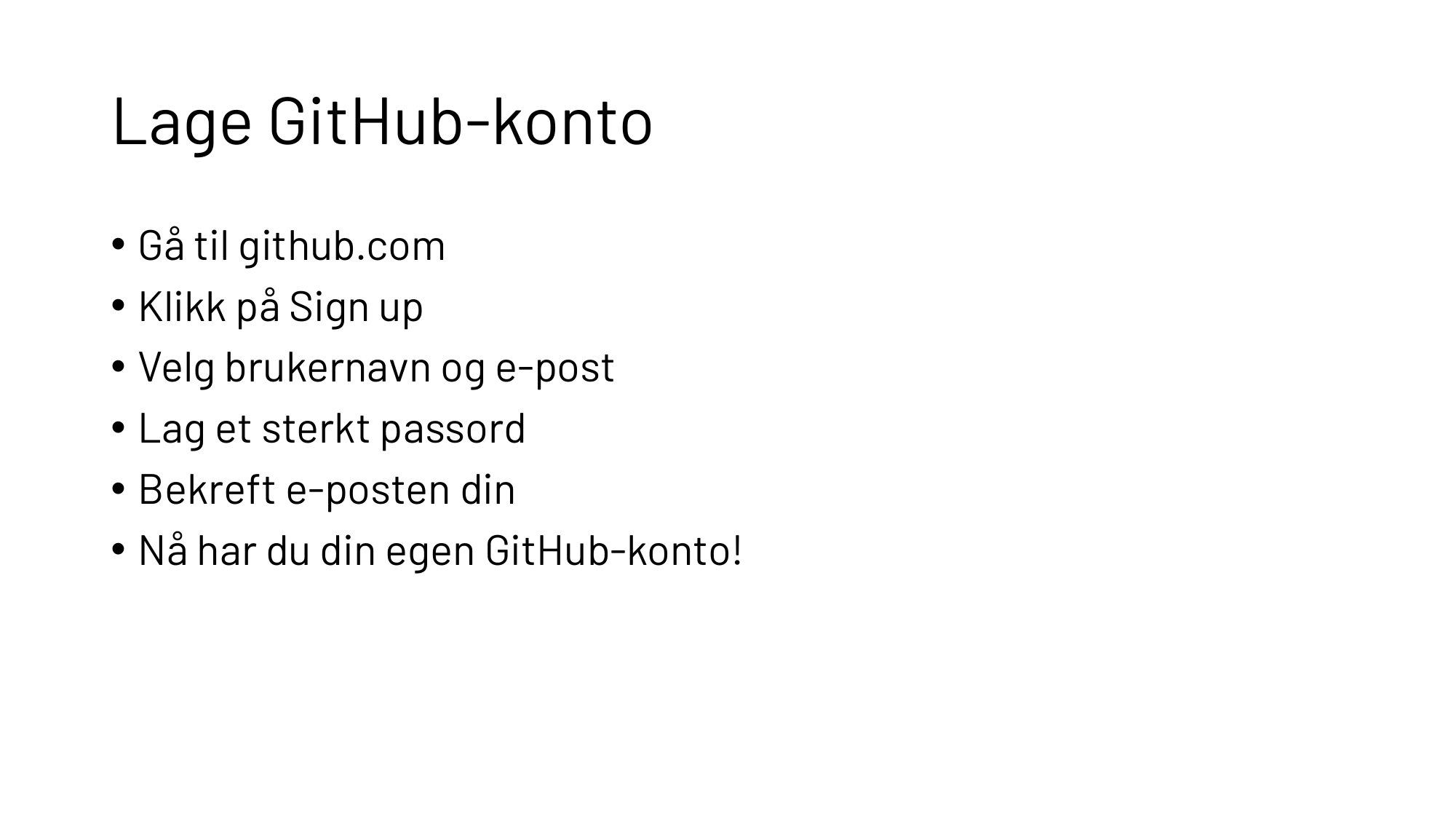

# Lage GitHub-konto
Gå til github.com
Klikk på Sign up
Velg brukernavn og e-post
Lag et sterkt passord
Bekreft e-posten din
Nå har du din egen GitHub-konto!